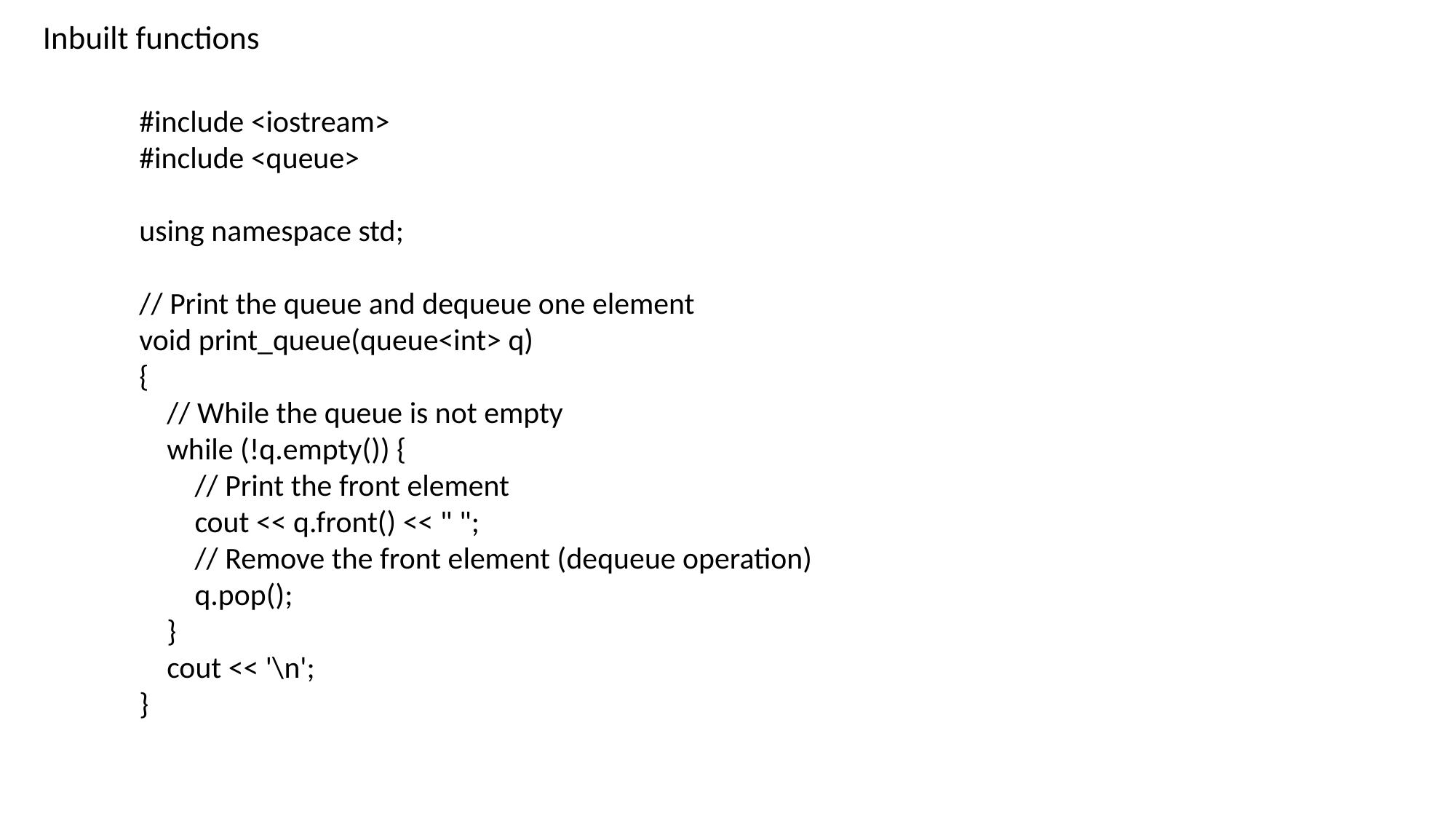

# Inbuilt functions
#include <iostream>
#include <queue>

using namespace std;

// Print the queue and dequeue one element
void print_queue(queue<int> q)
{
    // While the queue is not empty
    while (!q.empty()) {
        // Print the front element
        cout << q.front() << " ";
        // Remove the front element (dequeue operation)
        q.pop();
    }
    cout << '\n';
}